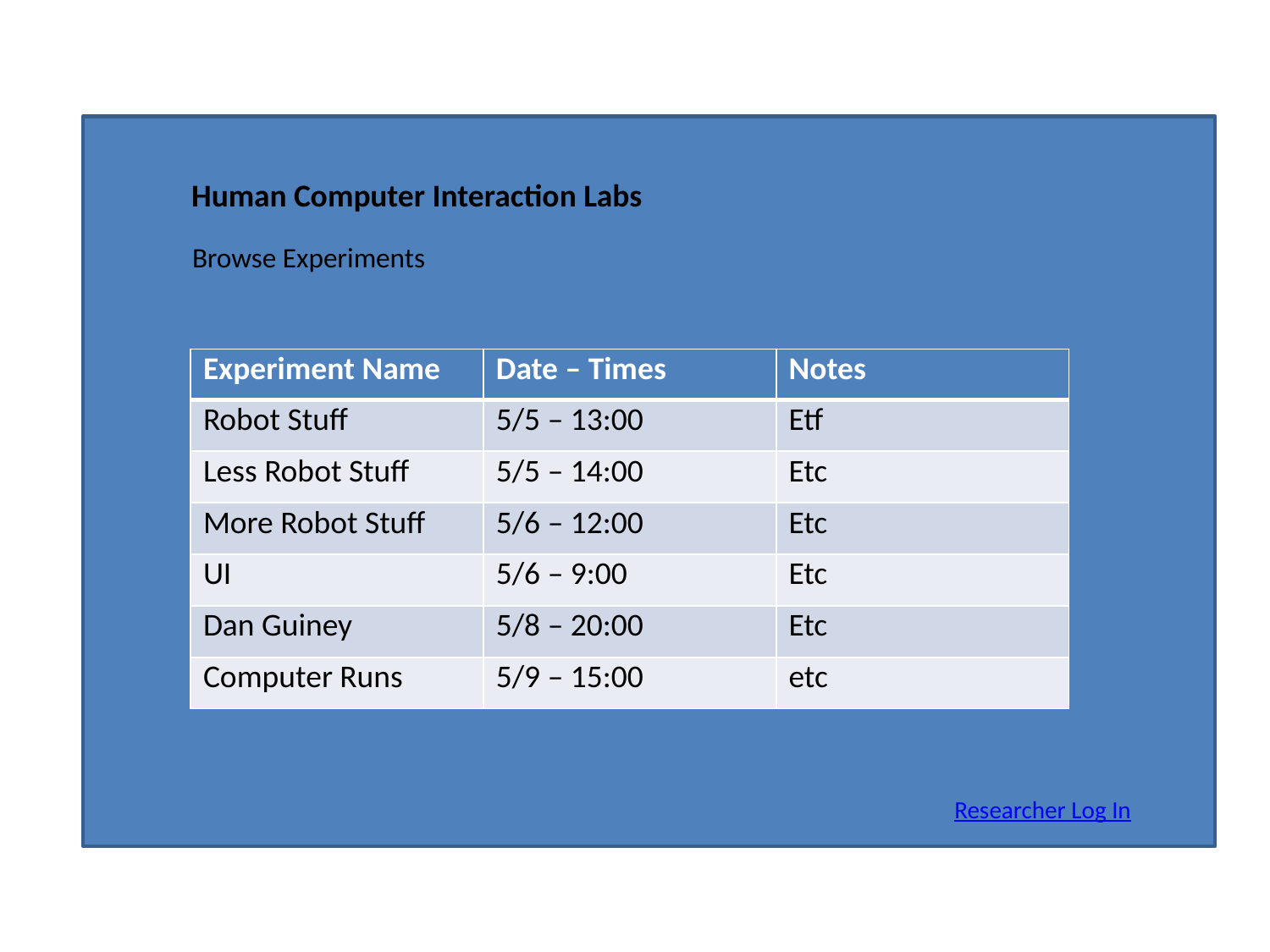

Human Computer Interaction Labs
Browse Experiments
| Experiment Name | Date – Times | Notes |
| --- | --- | --- |
| Robot Stuff | 5/5 – 13:00 | Etf |
| Less Robot Stuff | 5/5 – 14:00 | Etc |
| More Robot Stuff | 5/6 – 12:00 | Etc |
| UI | 5/6 – 9:00 | Etc |
| Dan Guiney | 5/8 – 20:00 | Etc |
| Computer Runs | 5/9 – 15:00 | etc |
Researcher Log In